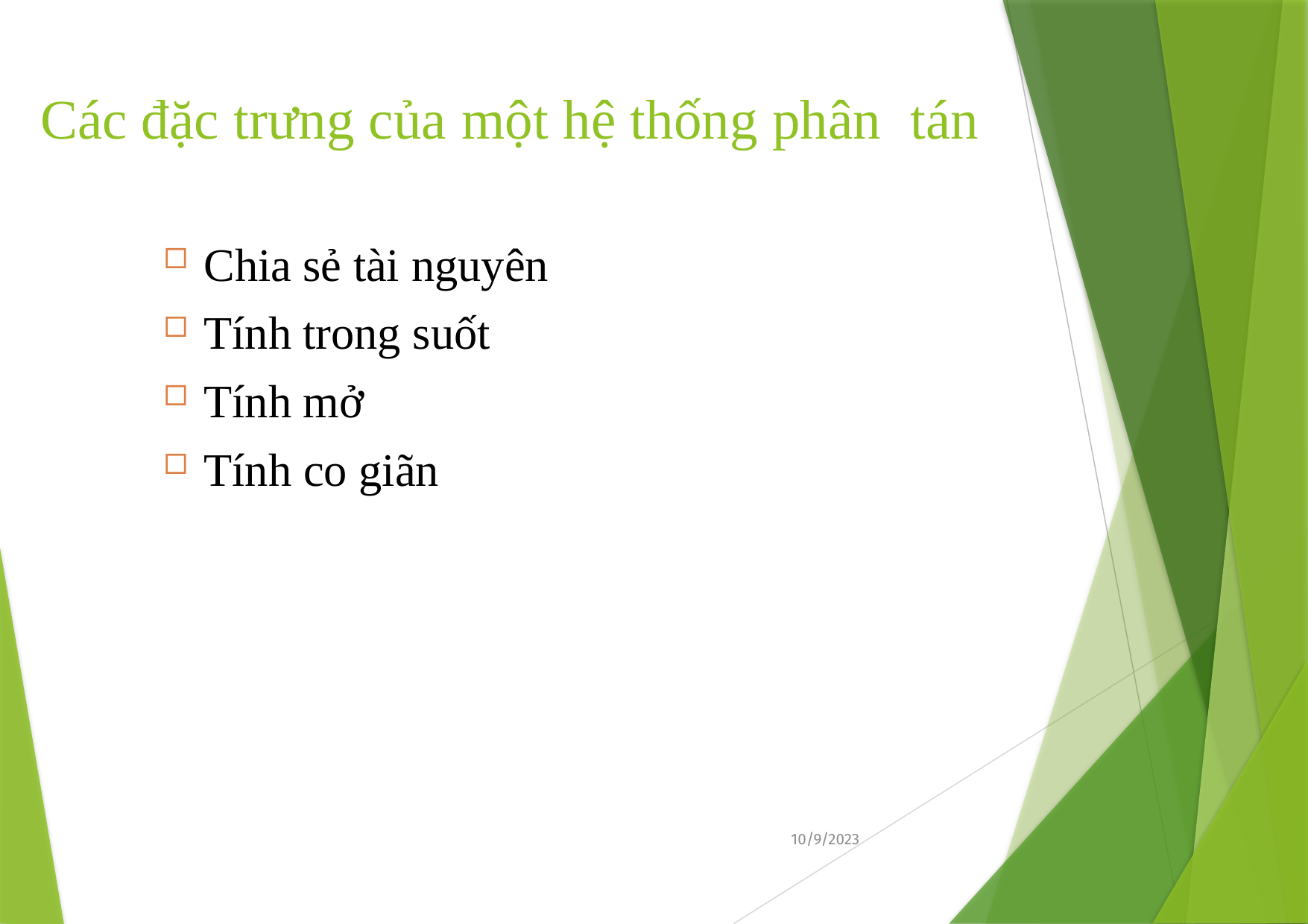

# Các đặc trưng của một hệ thống phân  tán
Chia sẻ tài nguyên
Tính trong suốt
Tính mở
Tính co giãn
10/9/2023